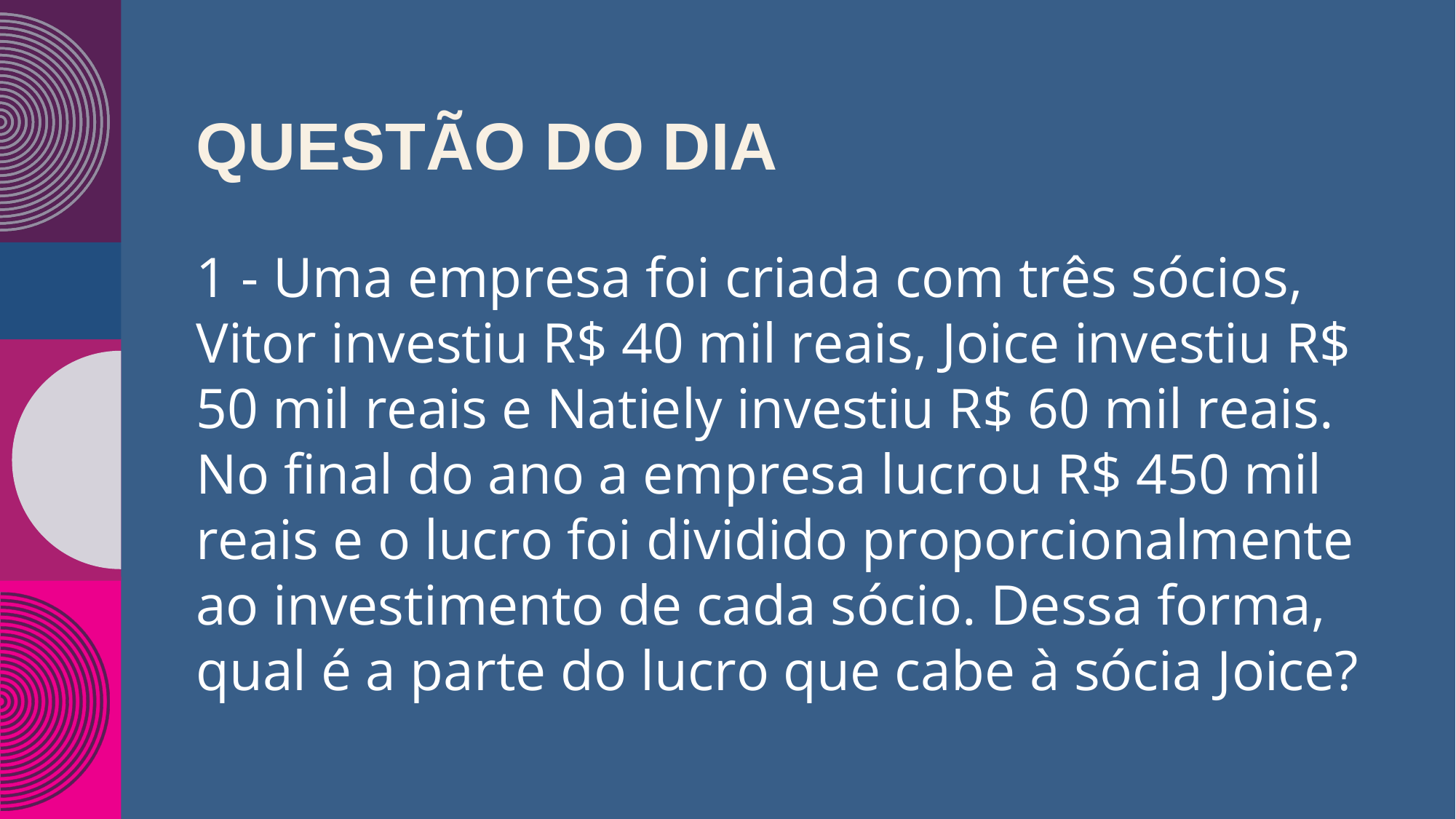

# Questão do dia
1 - Uma empresa foi criada com três sócios, Vitor investiu R$ 40 mil reais, Joice investiu R$ 50 mil reais e Natiely investiu R$ 60 mil reais. No final do ano a empresa lucrou R$ 450 mil reais e o lucro foi dividido proporcionalmente ao investimento de cada sócio. Dessa forma, qual é a parte do lucro que cabe à sócia Joice?